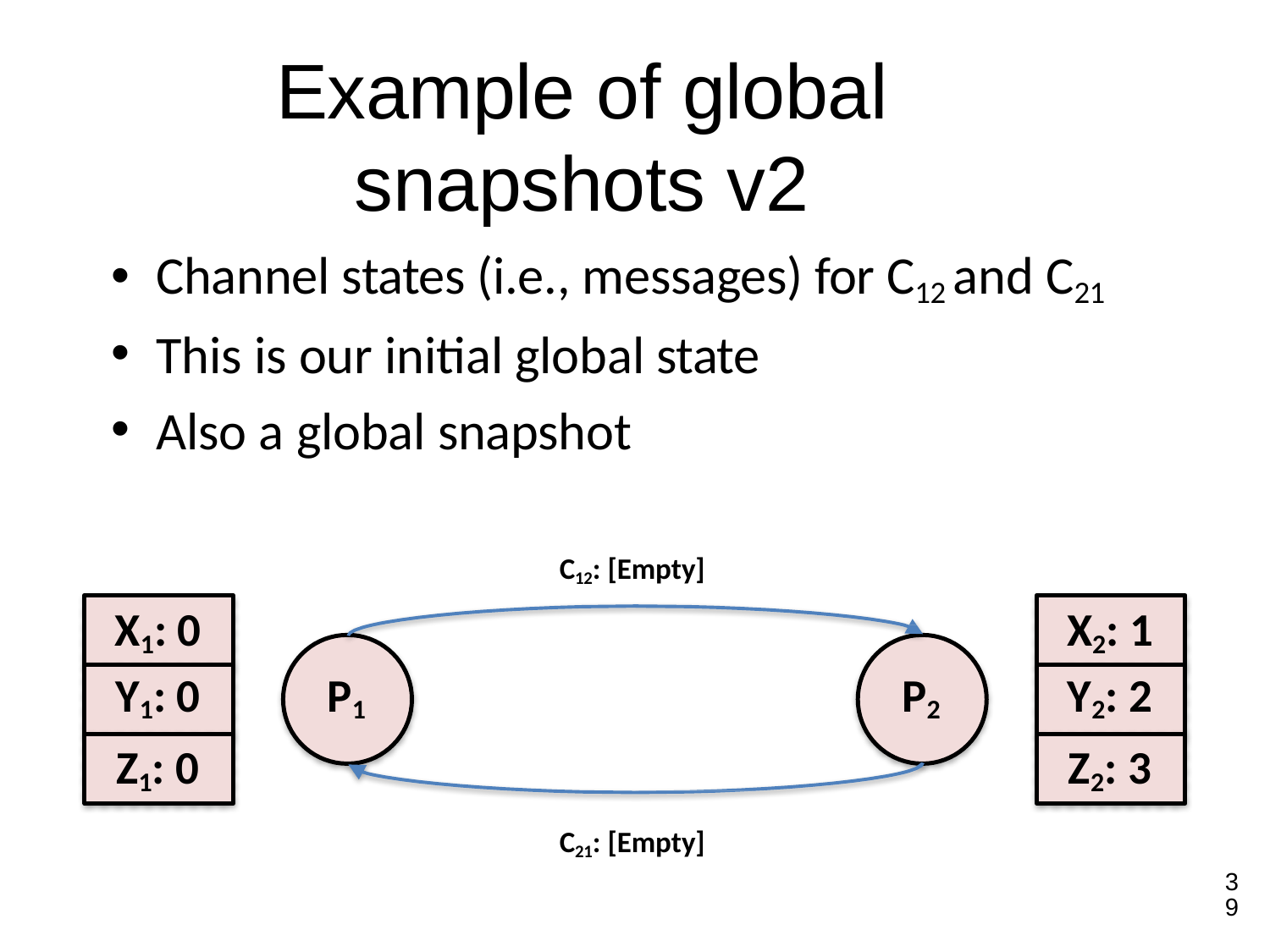

# Example of global snapshots v2
Channel states (i.e., messages) for C12 and C21
This is our initial global state
Also a global snapshot
C12: [Empty]

X1: 0
X2: 1

P1
P2
Y1: 0
Z1: 0
Y2: 2
Z2: 3

C21: [Empty]
39